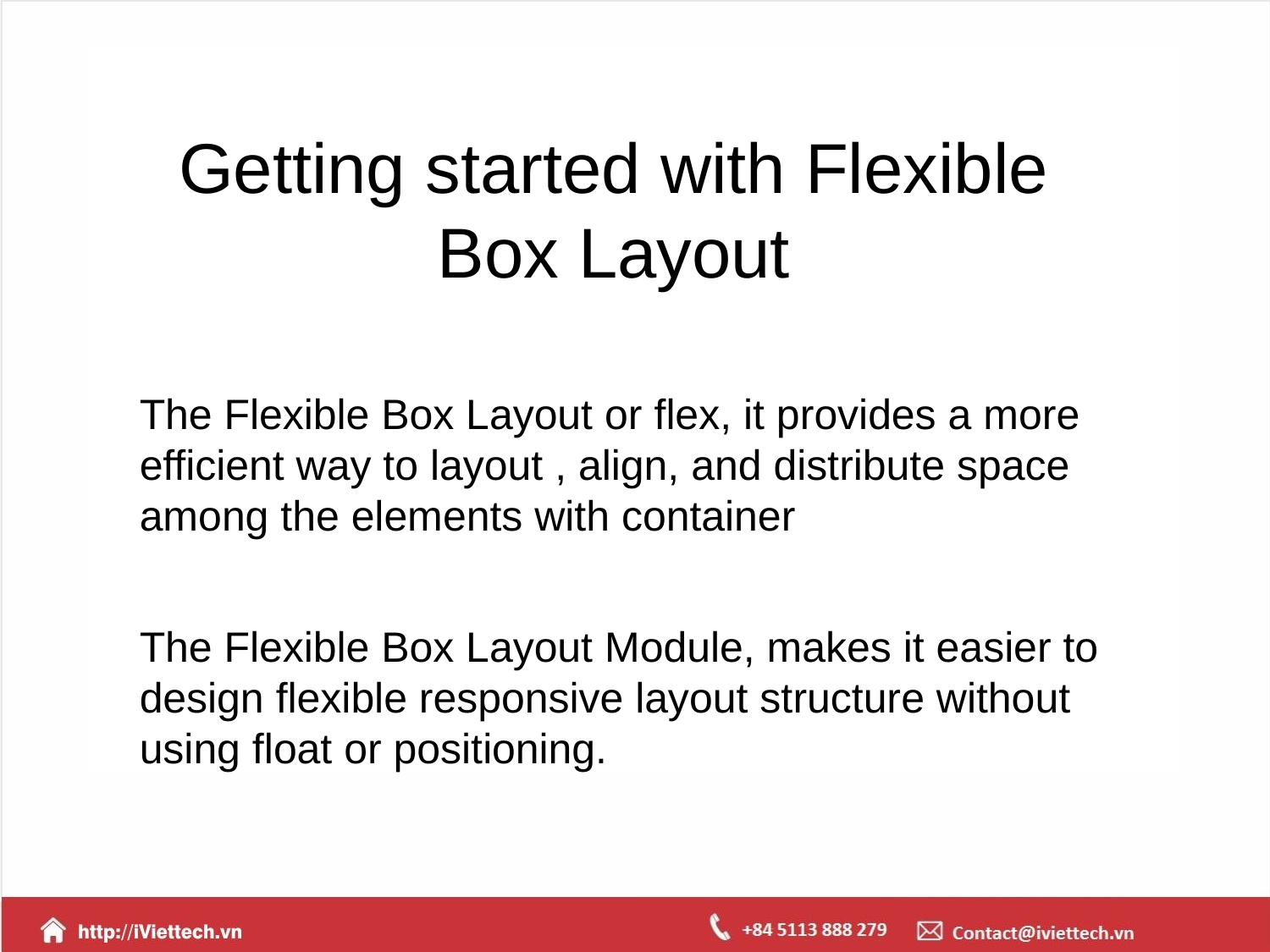

Getting started with Flexible Box Layout

The Flexible Box Layout or flex, it provides a more efficient way to layout , align, and distribute space among the elements with container
The Flexible Box Layout Module, makes it easier to design flexible responsive layout structure without using float or positioning.